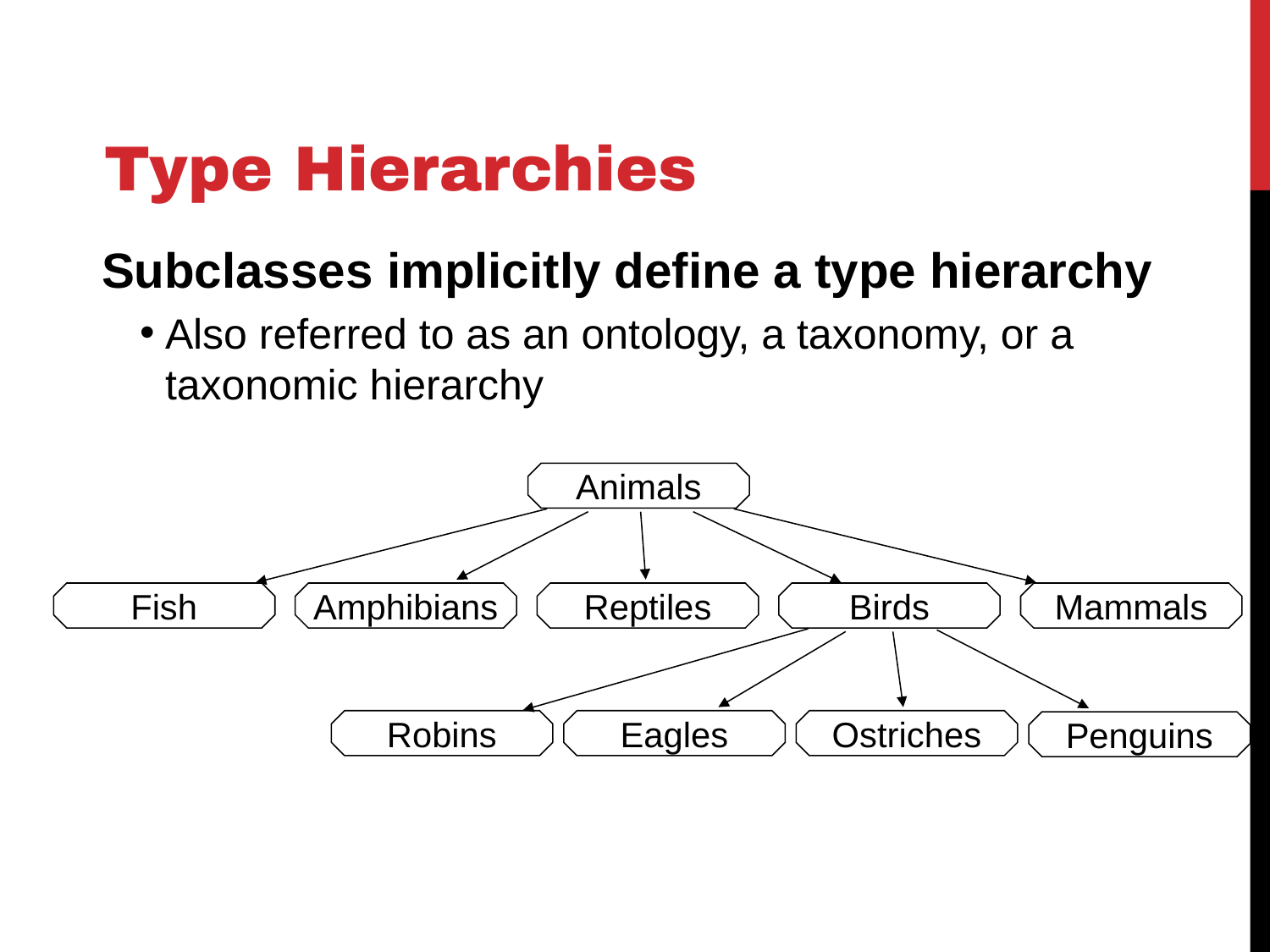

# Type Hierarchies
Subclasses implicitly define a type hierarchy
Also referred to as an ontology, a taxonomy, or a taxonomic hierarchy
Animals

Fish

Amphibians

Reptiles

Birds

Mammals

Robins

Eagles

Ostriches

Penguins